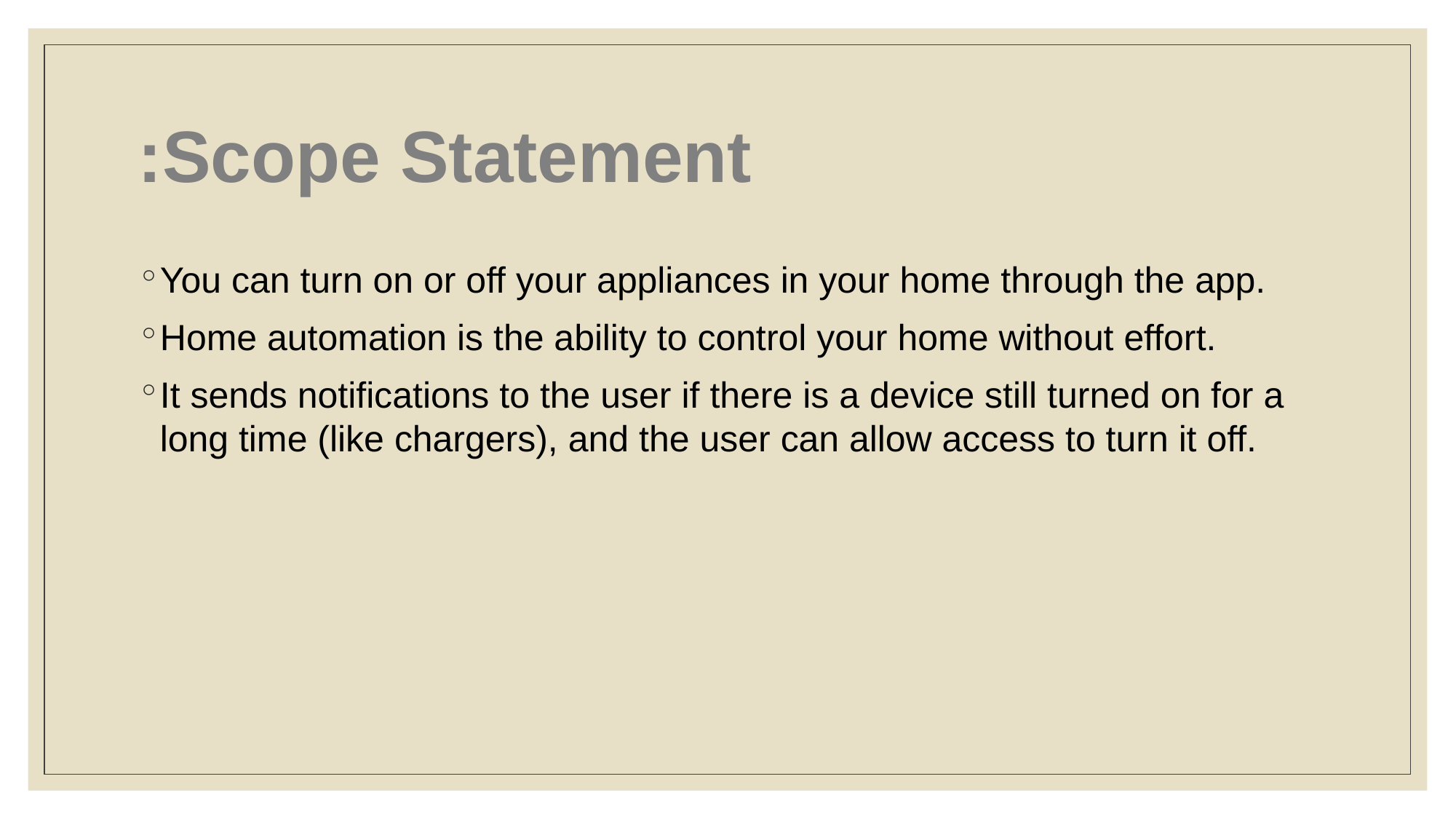

# Scope Statement:
You can turn on or off your appliances in your home through the app.
Home automation is the ability to control your home without effort.
It sends notifications to the user if there is a device still turned on for a long time (like chargers), and the user can allow access to turn it off.